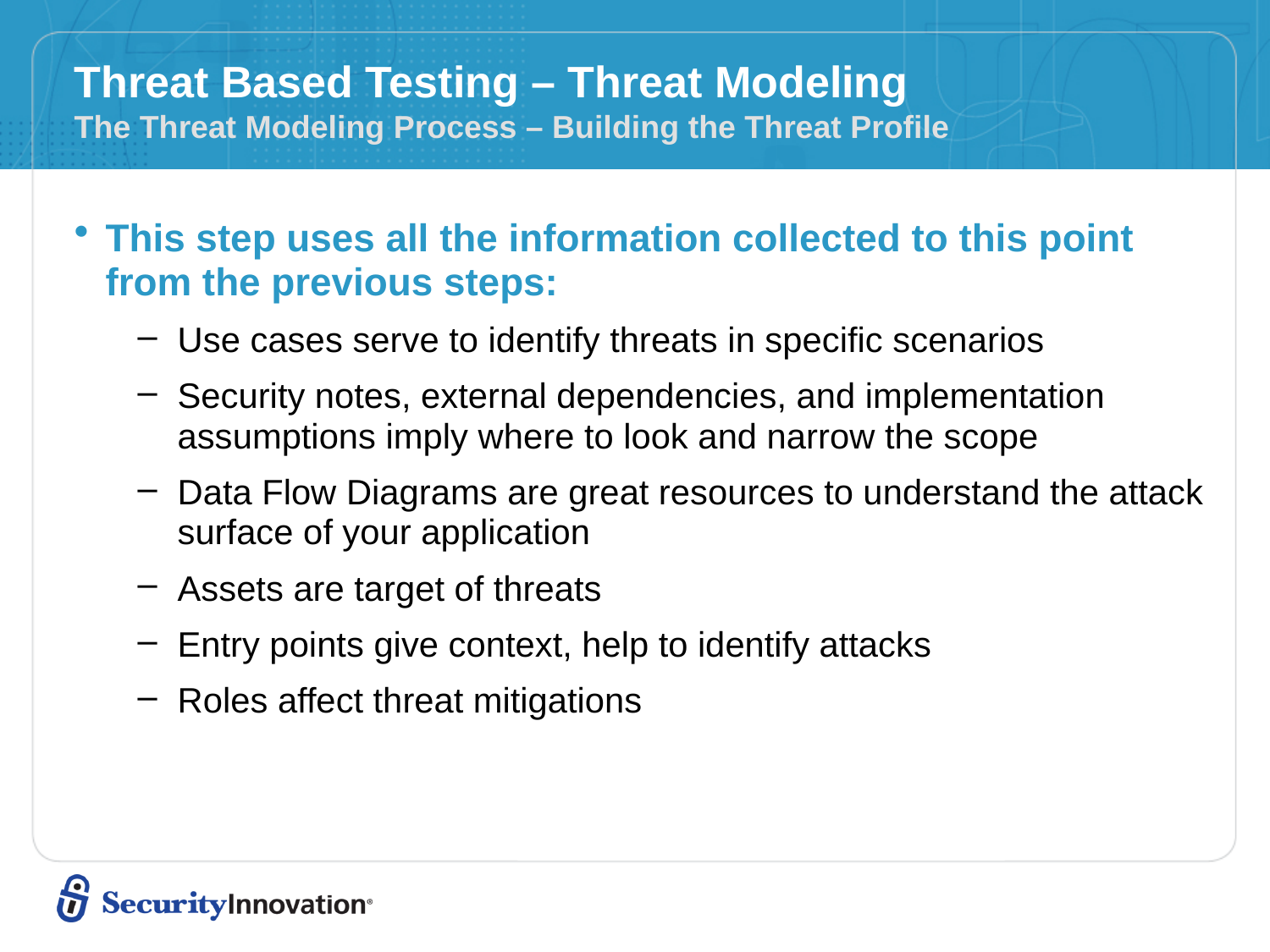

# Threat Based Testing – Threat Modeling The Threat Modeling Process – Building the Threat Profile
This step uses all the information collected to this point from the previous steps:
Use cases serve to identify threats in specific scenarios
Security notes, external dependencies, and implementation assumptions imply where to look and narrow the scope
Data Flow Diagrams are great resources to understand the attack surface of your application
Assets are target of threats
Entry points give context, help to identify attacks
Roles affect threat mitigations